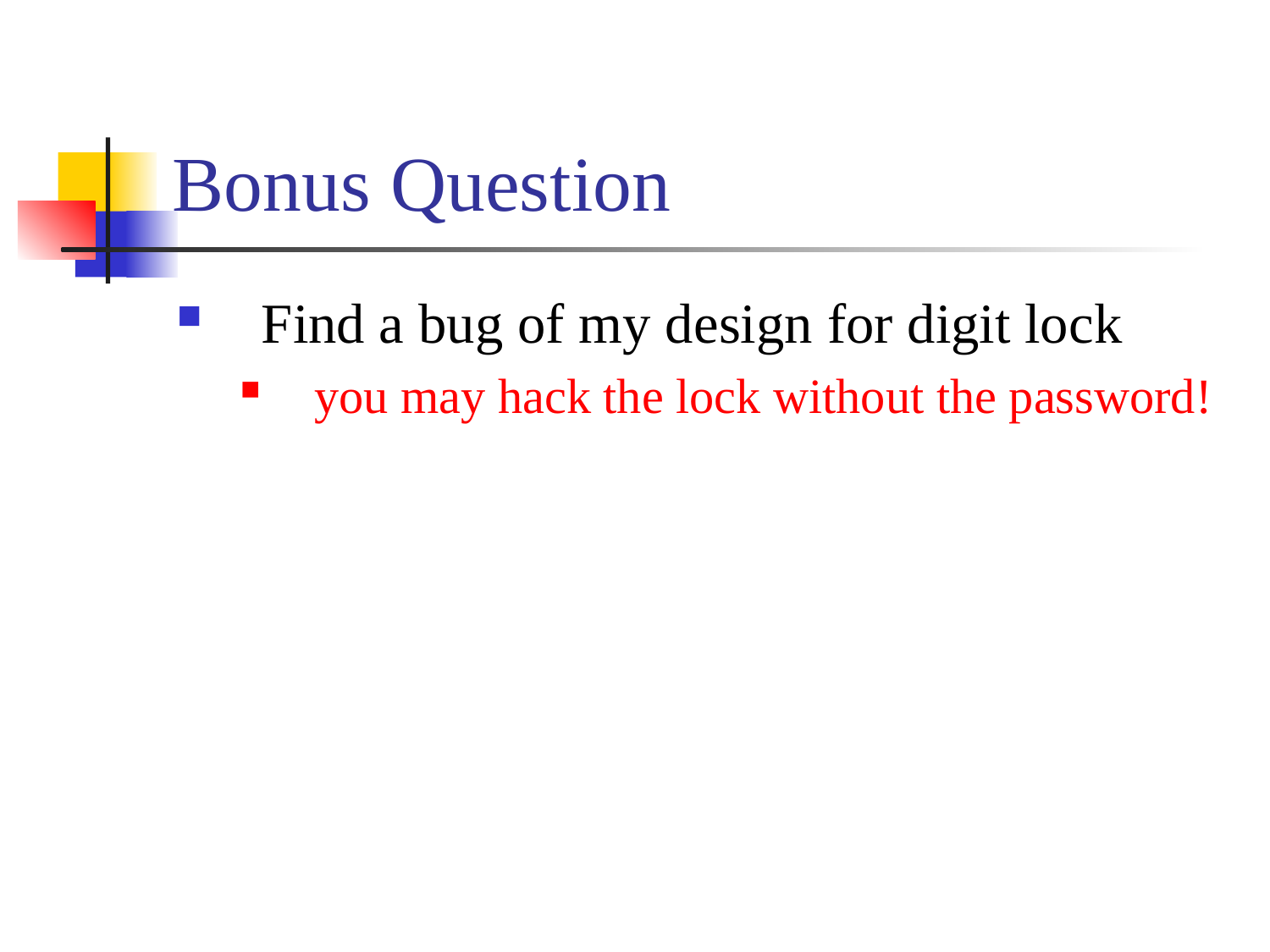

# Bonus Question
Find a bug of my design for digit lock
you may hack the lock without the password!